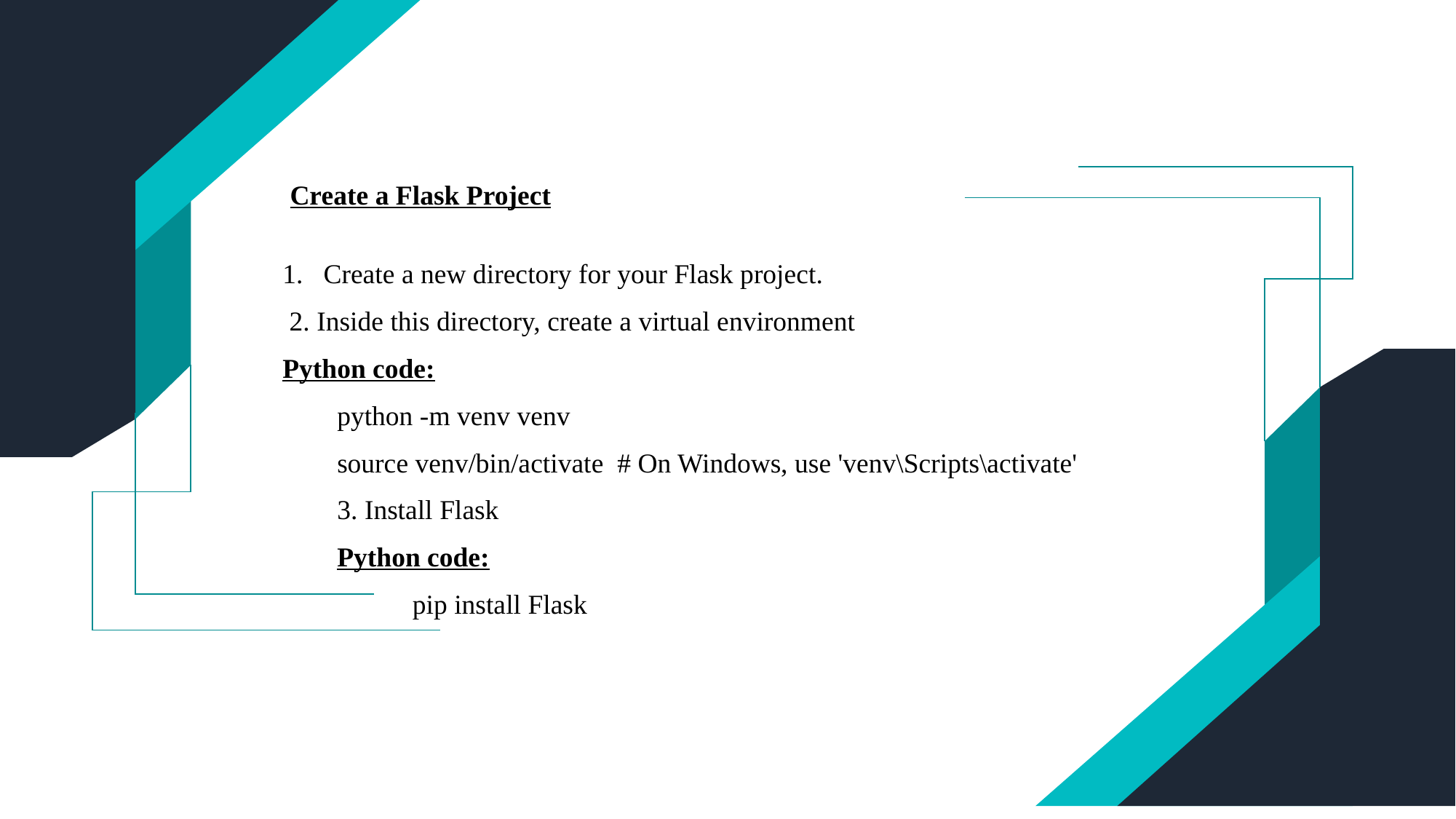

Create a Flask Project
Create a new directory for your Flask project.
 2. Inside this directory, create a virtual environment
Python code:
python -m venv venv
source venv/bin/activate  # On Windows, use 'venv\Scripts\activate'
3. Install Flask
Python code:
  	   pip install Flask